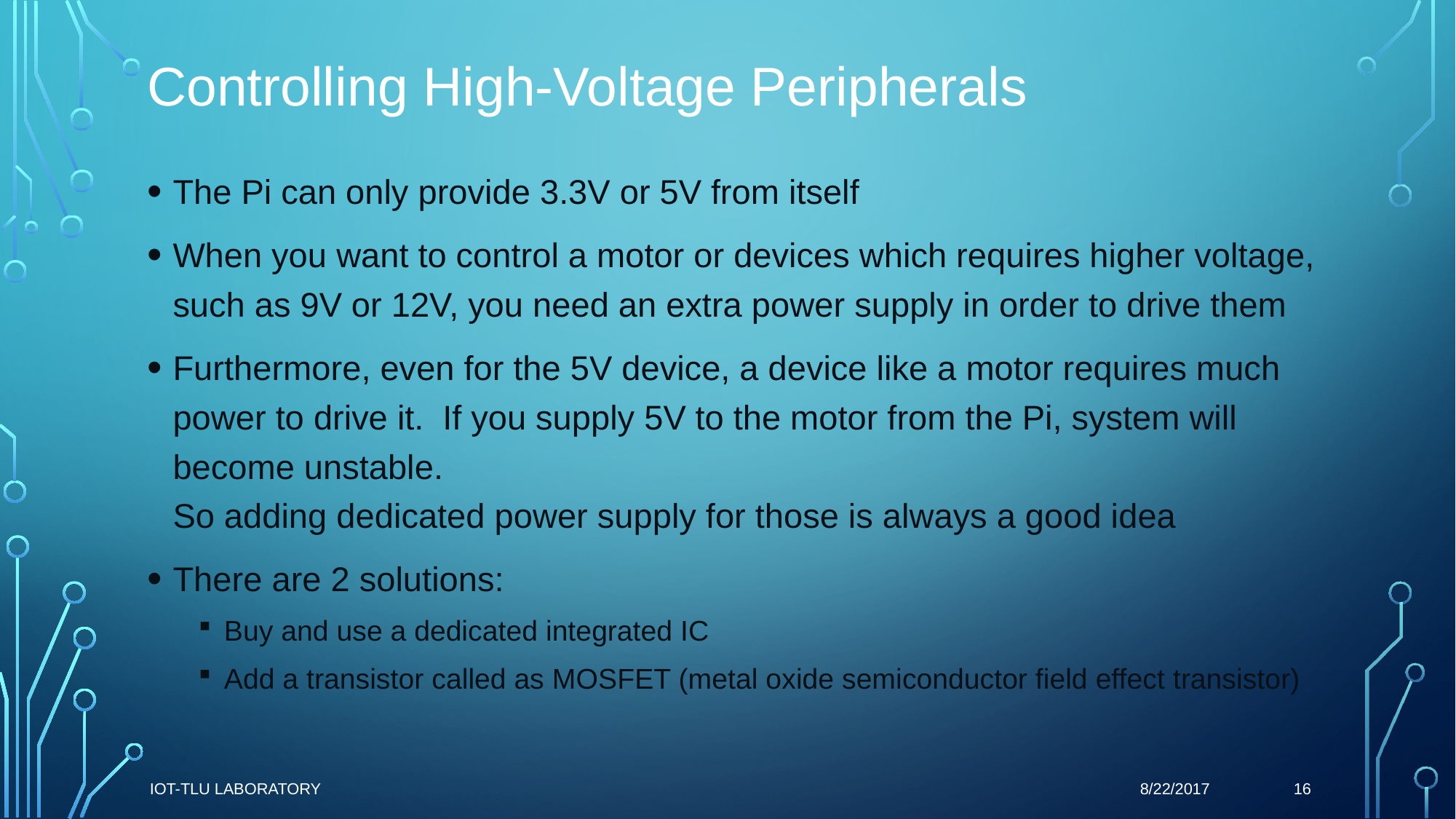

# Controlling High-Voltage Peripherals
The Pi can only provide 3.3V or 5V from itself
When you want to control a motor or devices which requires higher voltage, such as 9V or 12V, you need an extra power supply in order to drive them
Furthermore, even for the 5V device, a device like a motor requires much power to drive it.  If you supply 5V to the motor from the Pi, system will become unstable.
So adding dedicated power supply for those is always a good idea
There are 2 solutions:
Buy and use a dedicated integrated IC
Add a transistor called as MOSFET (metal oxide semiconductor field effect transistor)
IoT-TLU Laboratory
16
8/22/2017